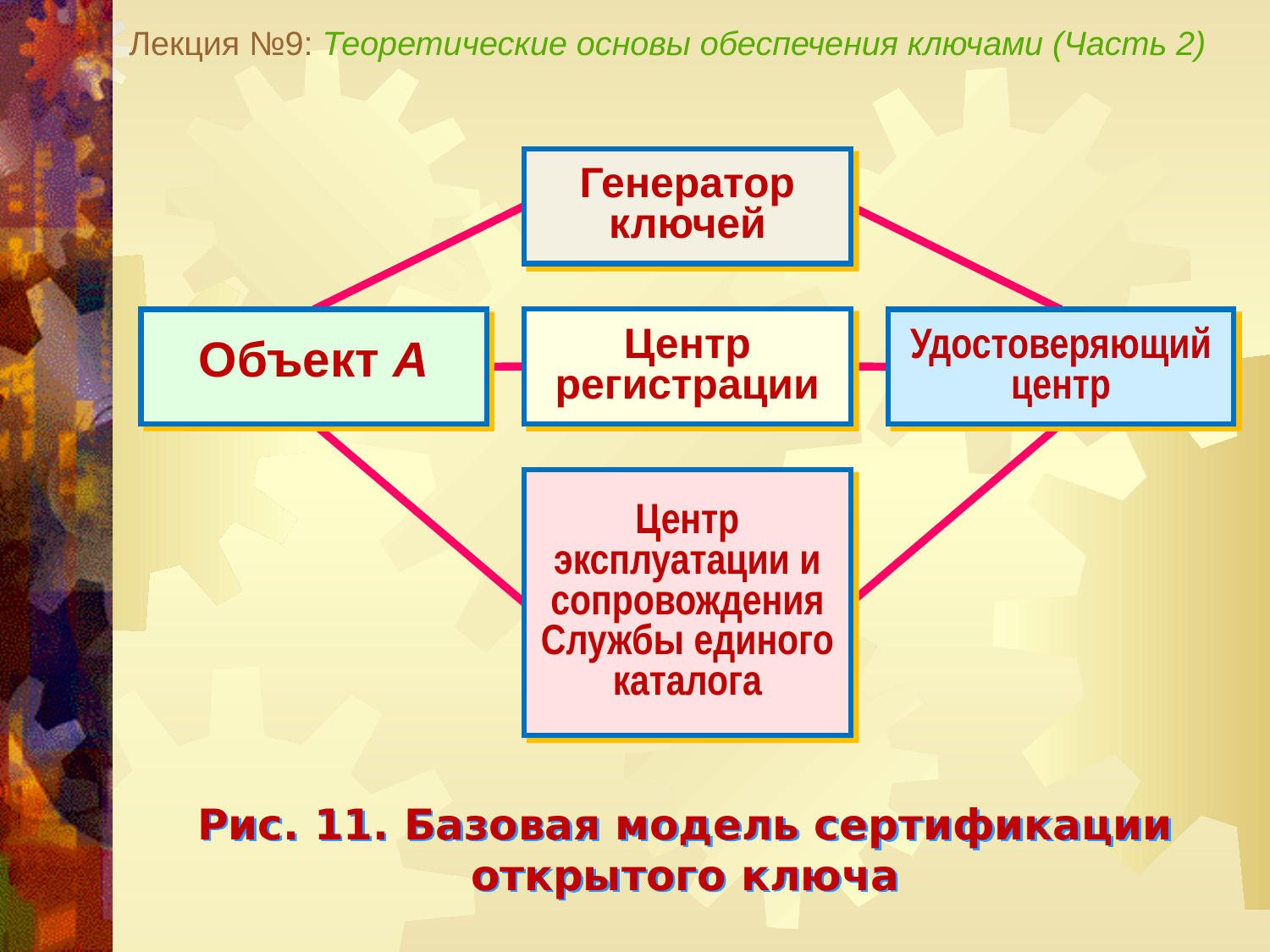

Лекция №9: Теоретические основы обеспечения ключами (Часть 2)
Генератор
ключей
Центр
регистрации
Объект А
Удостоверяющий центр
Центр
эксплуатации и сопровождения Службы единого каталога
Рис. 11. Базовая модель сертификации
открытого ключа